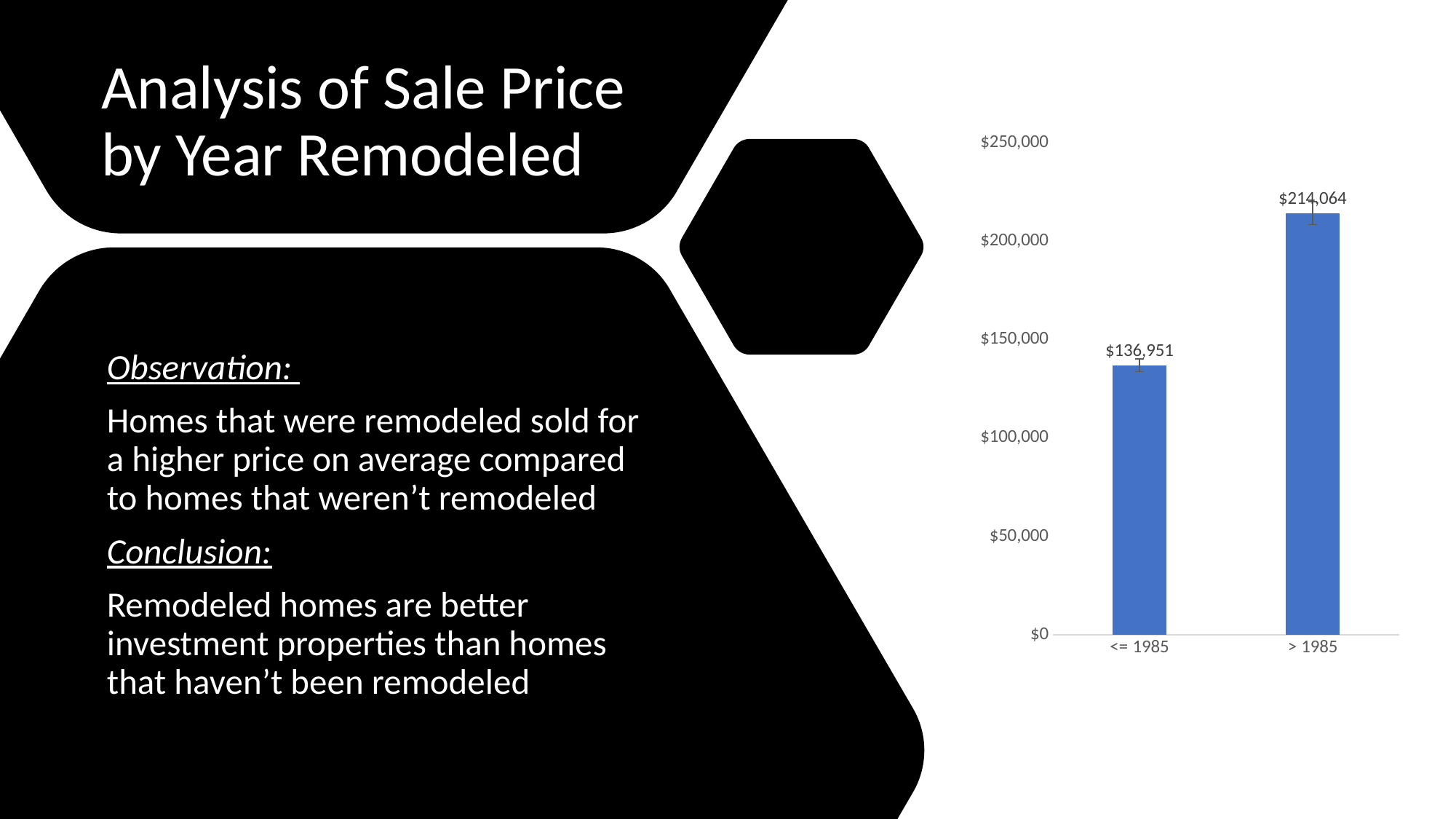

# Analysis of Sale Price by Year Remodeled

### Chart

| Category |  |
|---|---|
| <= 1985 | 136950.79744816586 |
| > 1985 | 214063.53309265943 |
Observation:
Homes that were remodeled sold for a higher price on average compared to homes that weren’t remodeled
Conclusion:
Remodeled homes are better investment properties than homes that haven’t been remodeled